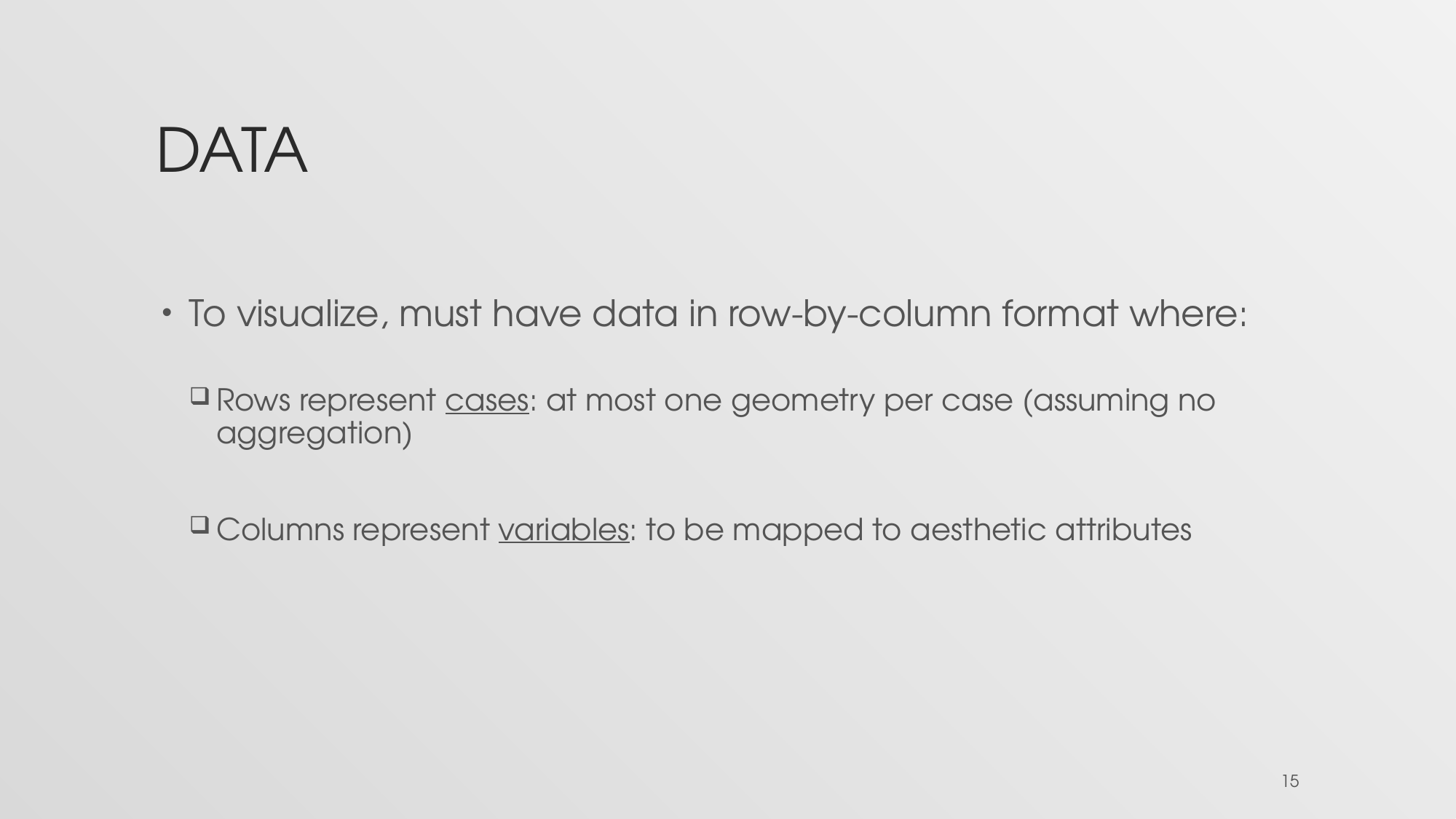

# data

To visualize, must have data in row-by-column format where:

Rows represent cases: at most one geometry per case (assuming no aggregation)

Columns represent variables: to be mapped to aesthetic attributes
15